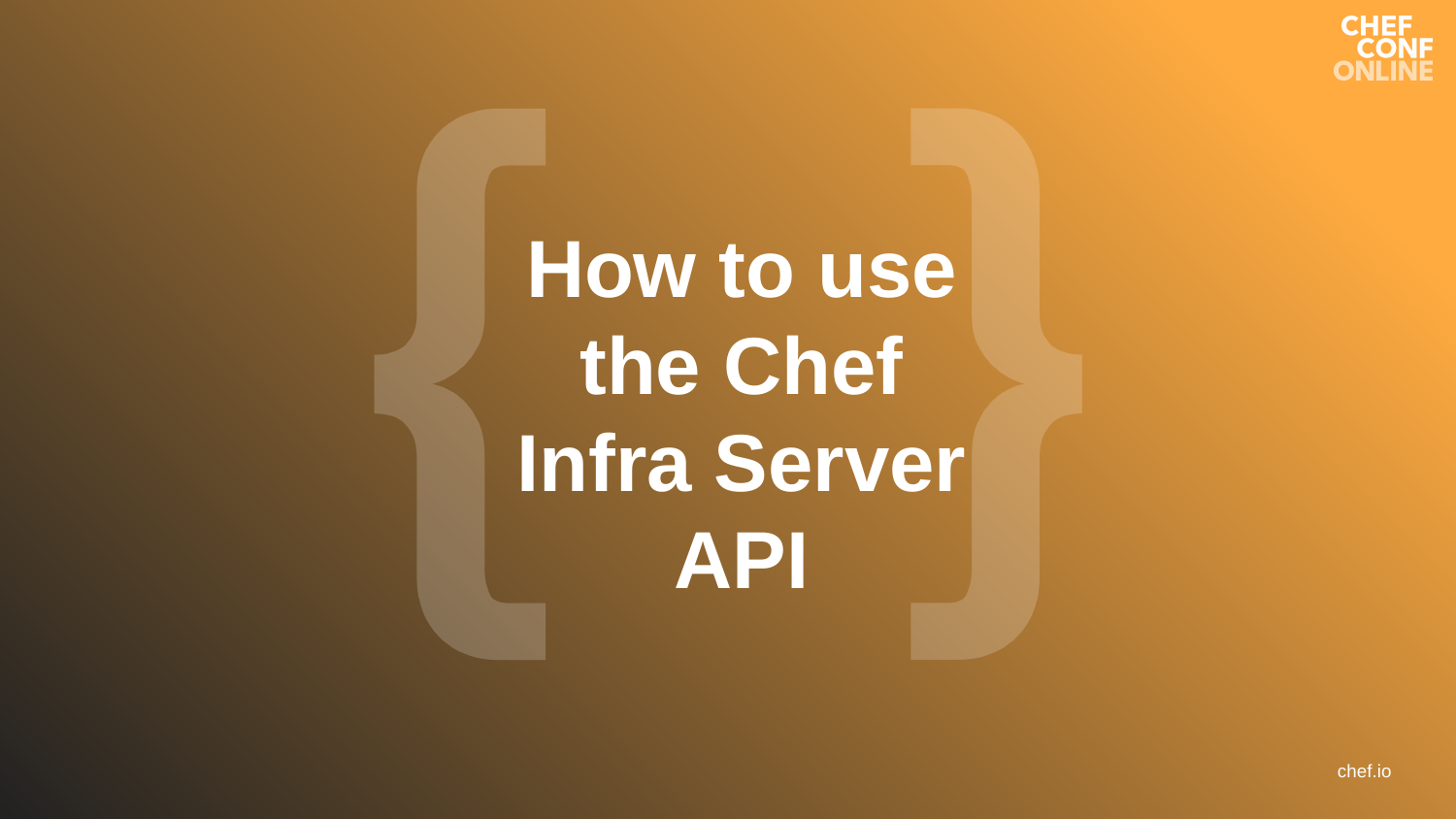

# How to use the Chef Infra Server API